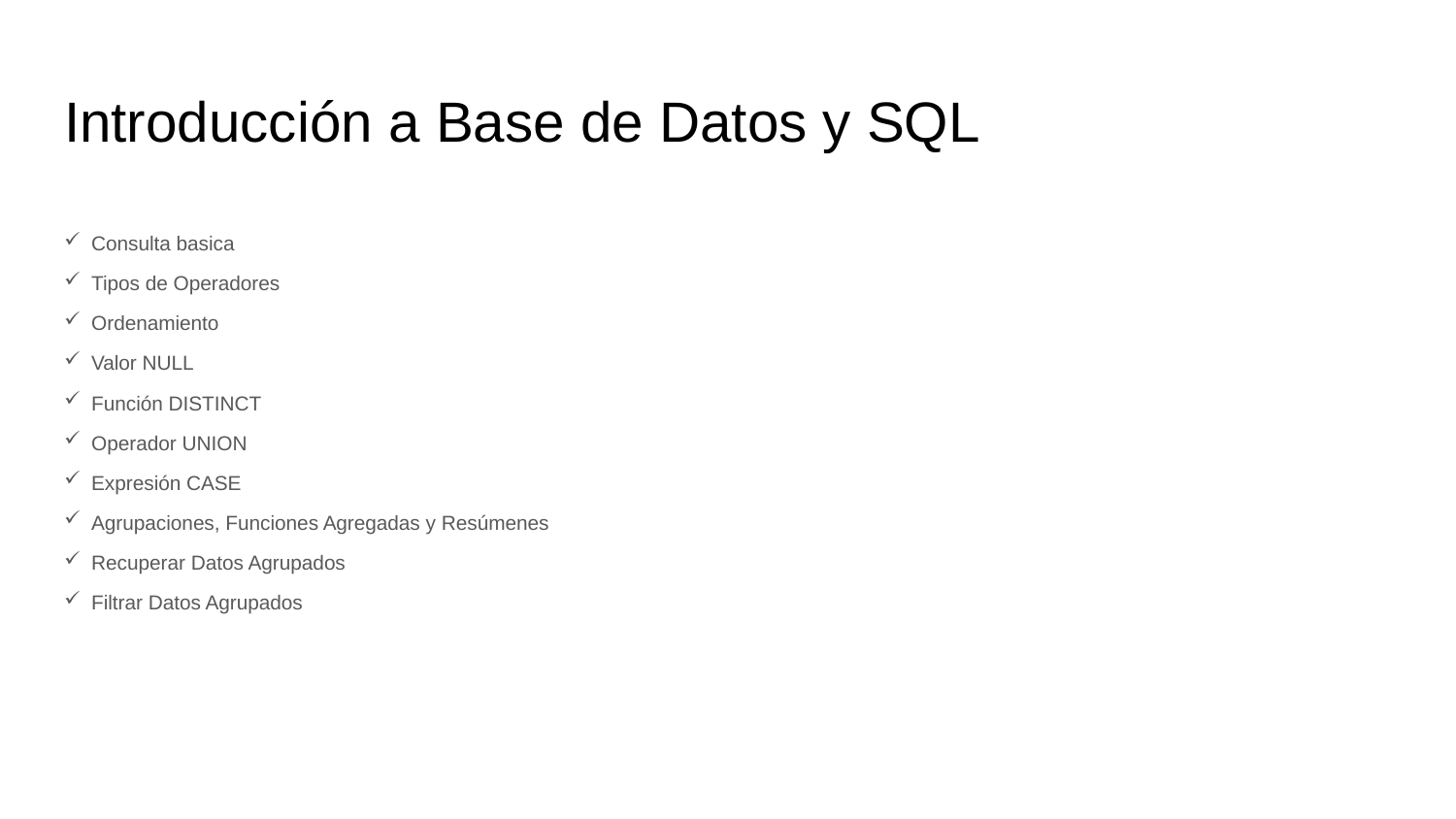

# Introducción a Base de Datos y SQL
Consulta basica
Tipos de Operadores
Ordenamiento
Valor NULL
Función DISTINCT
Operador UNION
Expresión CASE
Agrupaciones, Funciones Agregadas y Resúmenes
Recuperar Datos Agrupados
Filtrar Datos Agrupados